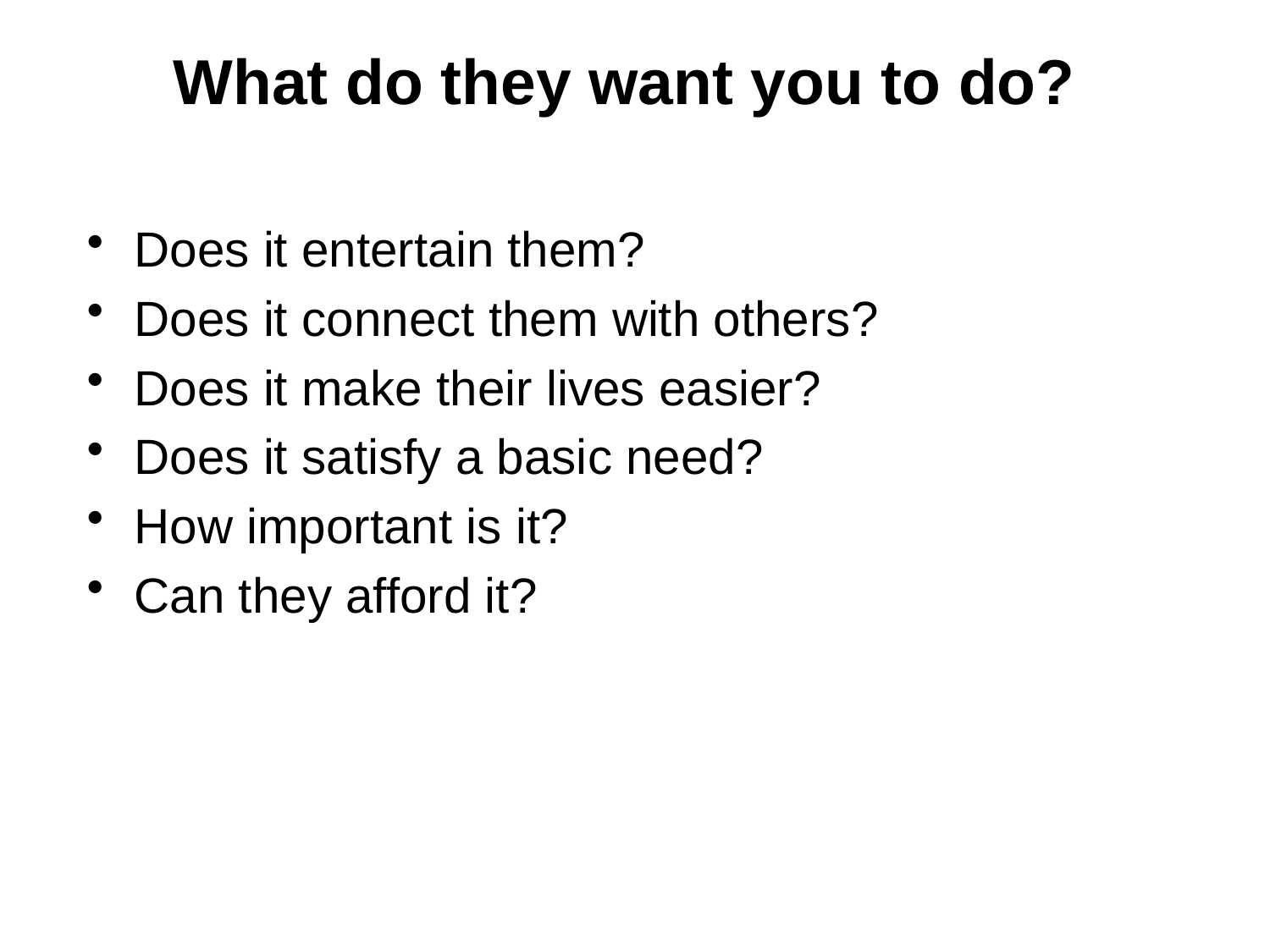

# What do they want you to do?
Does it entertain them?
Does it connect them with others?
Does it make their lives easier?
Does it satisfy a basic need?
How important is it?
Can they afford it?